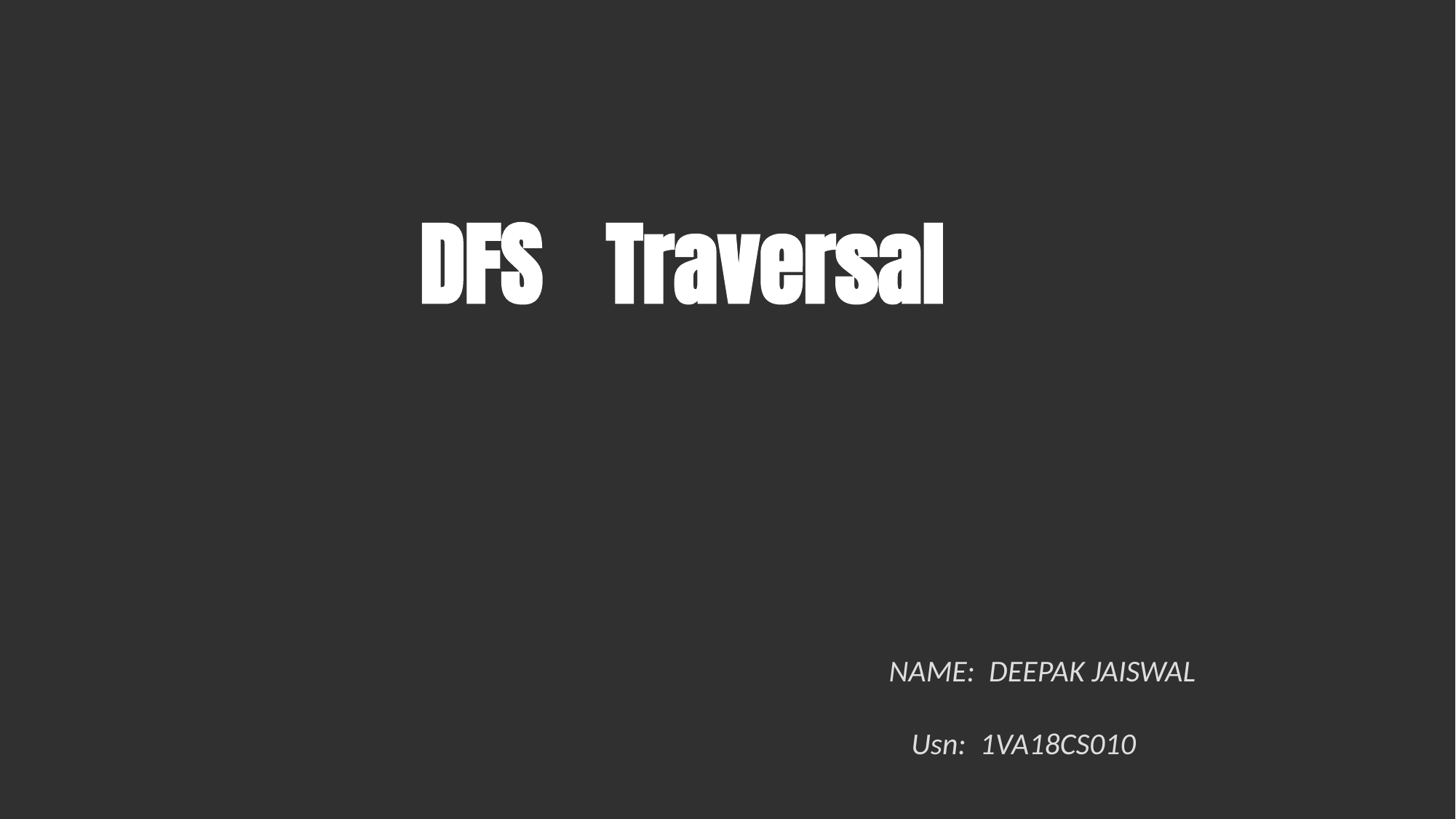

# DFS	Traversal
      NAME:  DEEPAK JAISWAL
Usn:  1VA18CS010